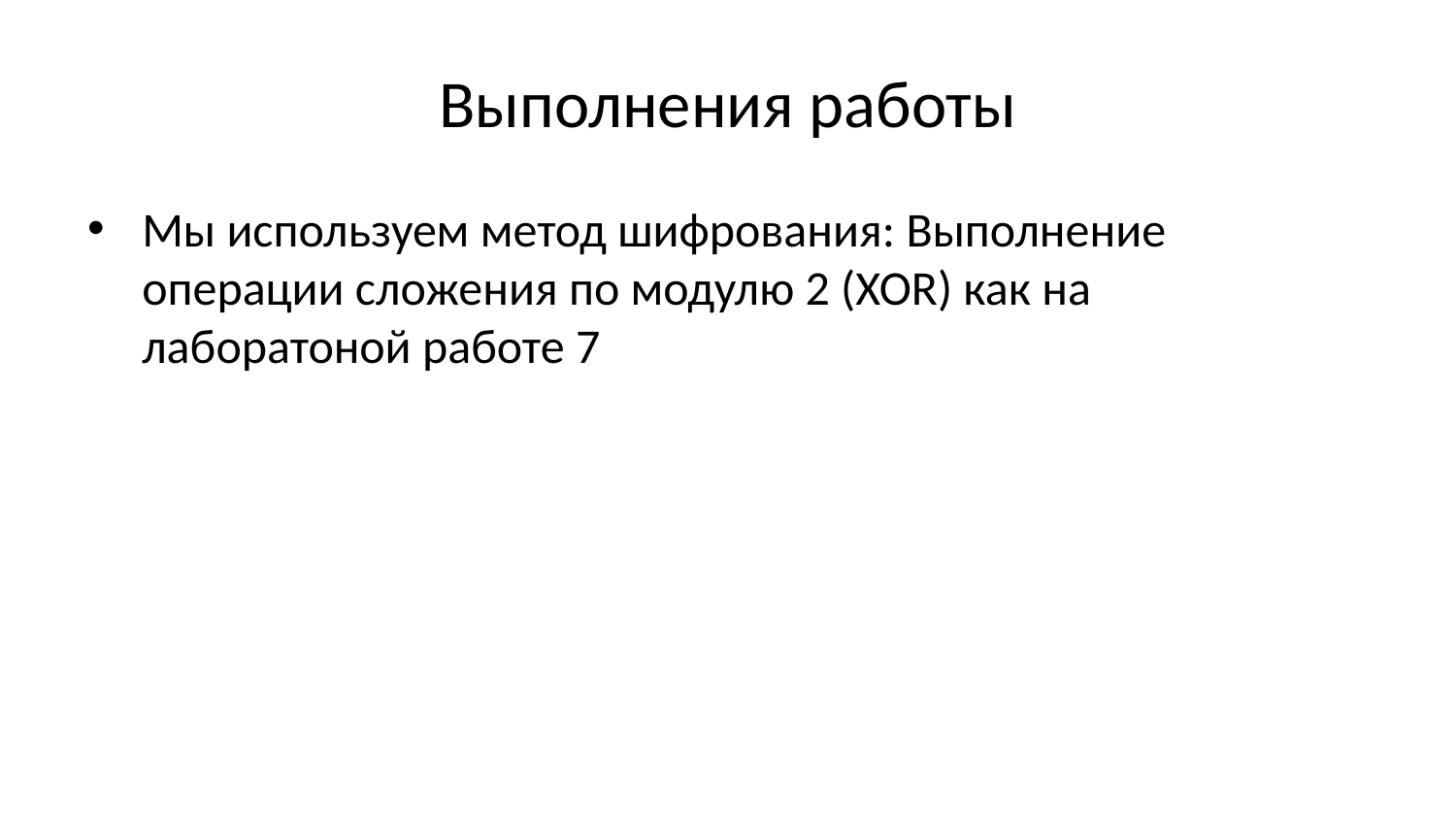

# Выполнения работы
Мы используем метод шифрования: Выполнение операции сложения по модулю 2 (XOR) как на лаборатоной работе 7